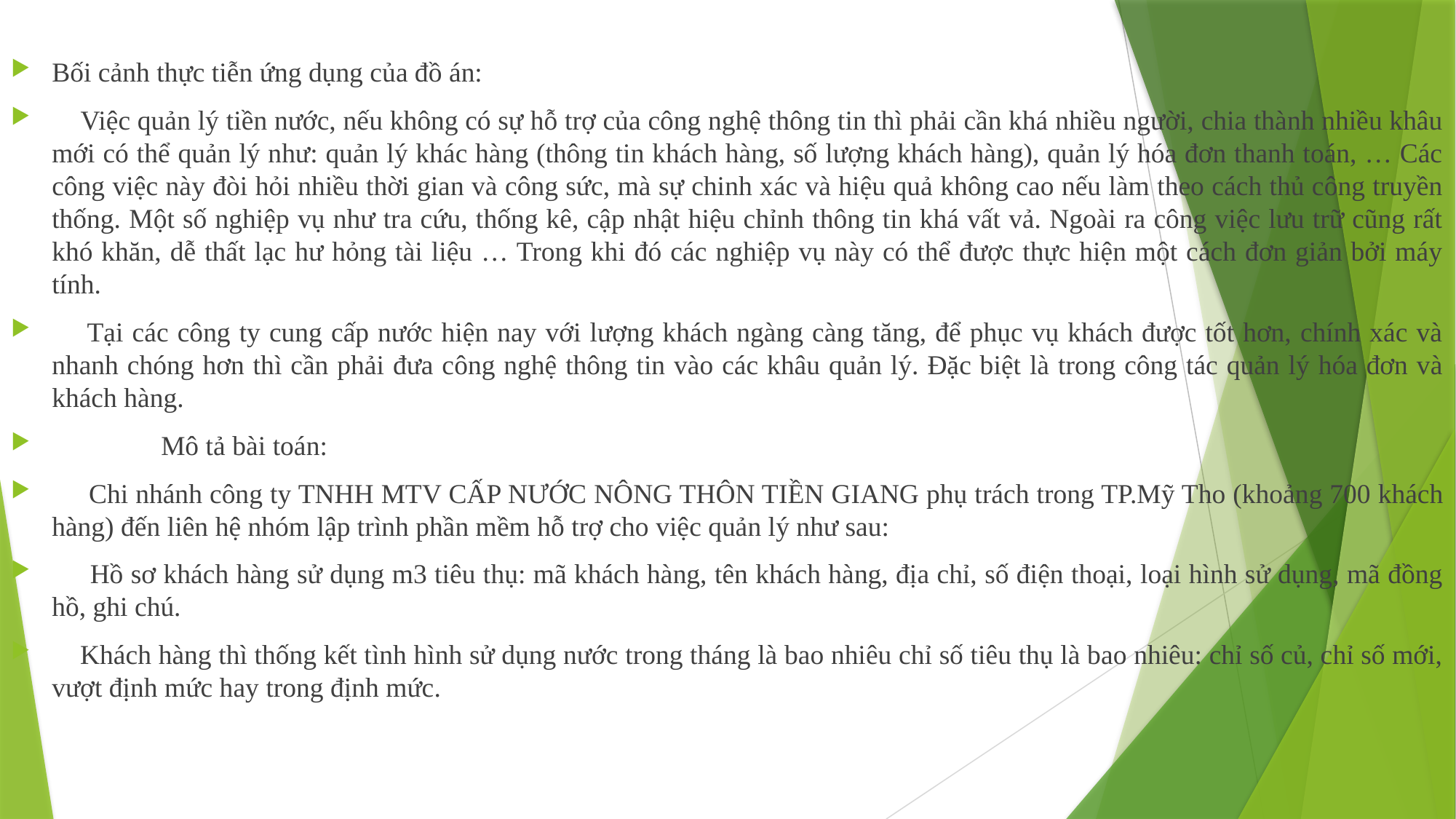

Bối cảnh thực tiễn ứng dụng của đồ án:
    Việc quản lý tiền nước, nếu không có sự hỗ trợ của công nghệ thông tin thì phải cần khá nhiều người, chia thành nhiều khâu mới có thể quản lý như: quản lý khác hàng (thông tin khách hàng, số lượng khách hàng), quản lý hóa đơn thanh toán, … Các công việc này đòi hỏi nhiều thời gian và công sức, mà sự chinh xác và hiệu quả không cao nếu làm theo cách thủ công truyền thống. Một số nghiệp vụ như tra cứu, thống kê, cập nhật hiệu chỉnh thông tin khá vất vả. Ngoài ra công việc lưu trữ cũng rất khó khăn, dễ thất lạc hư hỏng tài liệu … Trong khi đó các nghiệp vụ này có thể được thực hiện một cách đơn giản bởi máy tính.
    Tại các công ty cung cấp nước hiện nay với lượng khách ngàng càng tăng, để phục vụ khách được tốt hơn, chính xác và nhanh chóng hơn thì cần phải đưa công nghệ thông tin vào các khâu quản lý. Đặc biệt là trong công tác quản lý hóa đơn và khách hàng.
 	Mô tả bài toán:
     Chi nhánh công ty TNHH MTV CẤP NƯỚC NÔNG THÔN TIỀN GIANG phụ trách trong TP.Mỹ Tho (khoảng 700 khách hàng) đến liên hệ nhóm lập trình phần mềm hỗ trợ cho việc quản lý như sau:
     Hồ sơ khách hàng sử dụng m3 tiêu thụ: mã khách hàng, tên khách hàng, địa chỉ, số điện thoại, loại hình sử dụng, mã đồng hồ, ghi chú.
    Khách hàng thì thống kết tình hình sử dụng nước trong tháng là bao nhiêu chỉ số tiêu thụ là bao nhiêu: chỉ số củ, chỉ số mới, vượt định mức hay trong định mức.